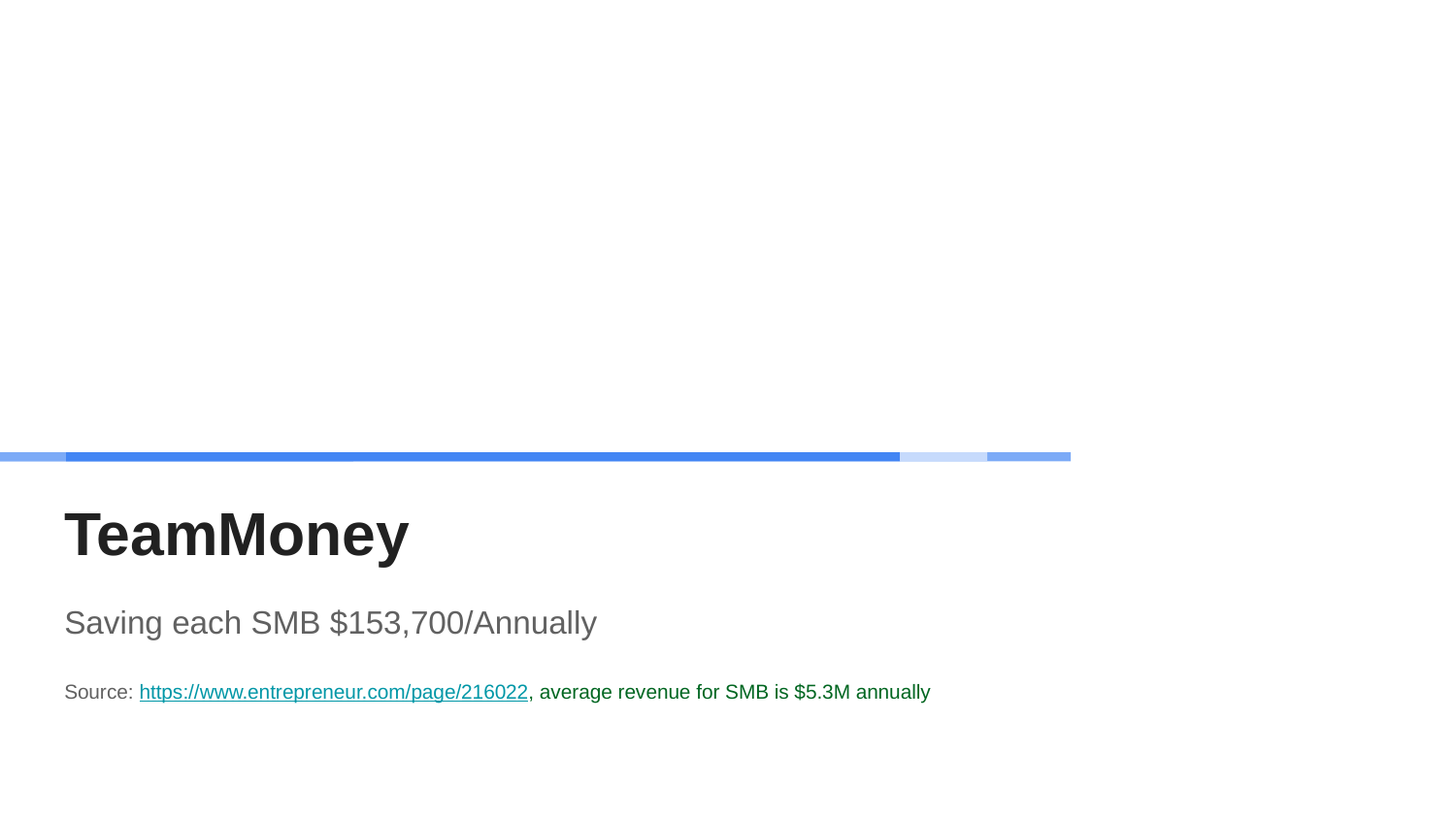

# TeamMoney
Saving each SMB $153,700/Annually

Source: https://www.entrepreneur.com/page/216022, average revenue for SMB is $5.3M annually